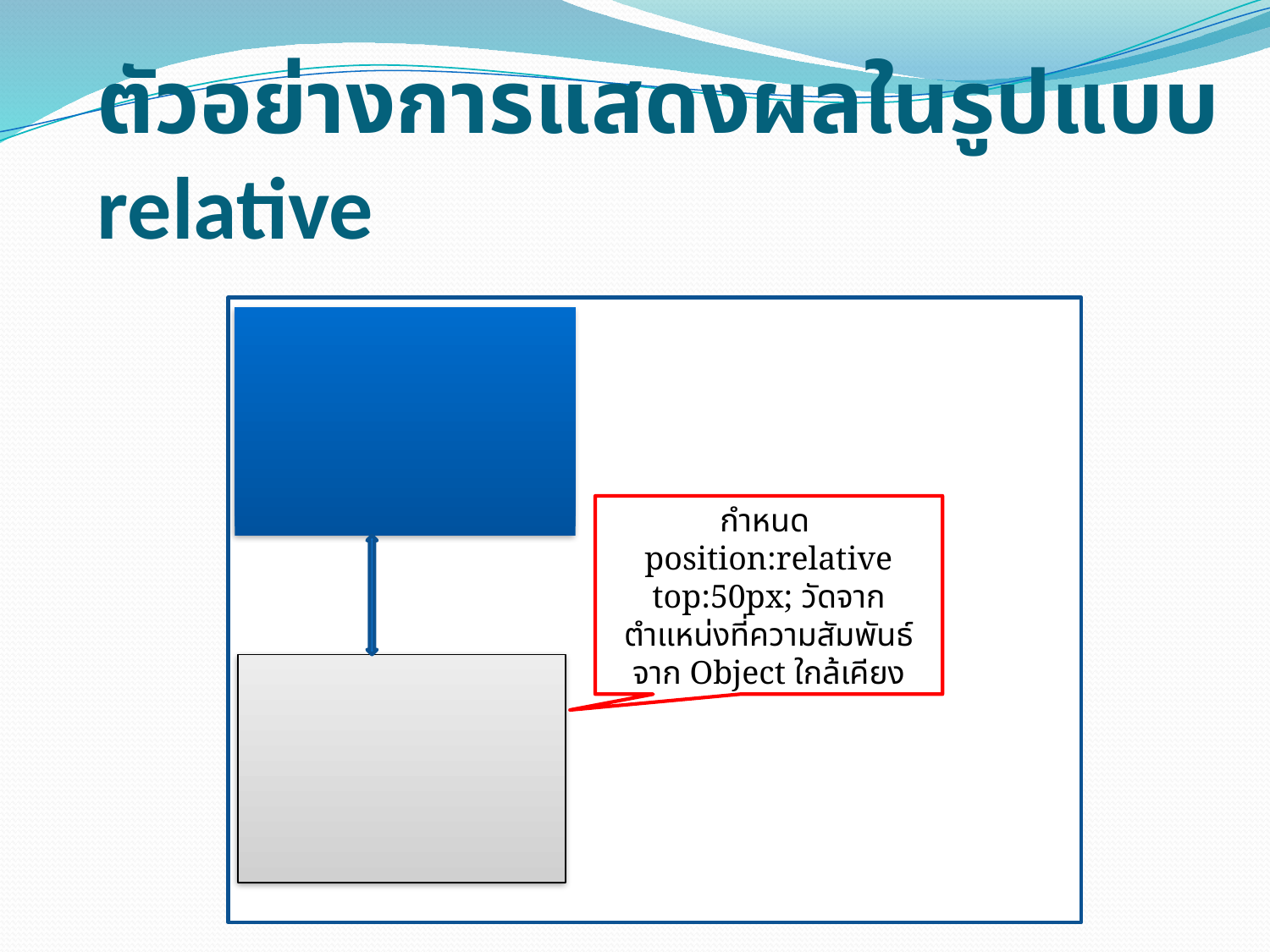

# ตัวอย่างการแสดงผลในรูปแบบ relative

กำหนด  position:relative top:50px; วัดจากตำแหน่งที่ความสัมพันธ์จาก Object ใกล้เคียง